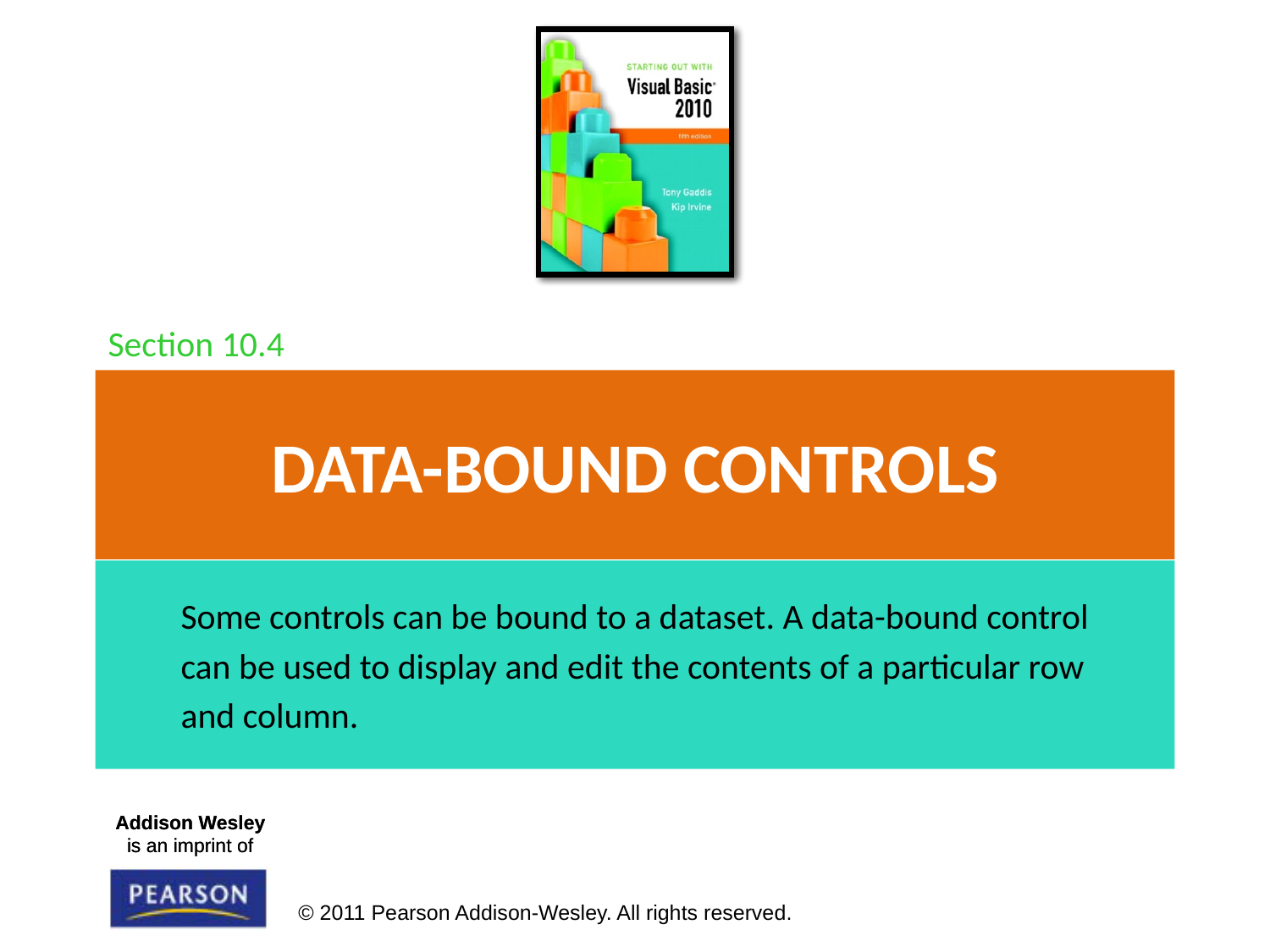

Section 10.4
# Data-Bound Controls
Some controls can be bound to a dataset. A data-bound control
can be used to display and edit the contents of a particular row
and column.